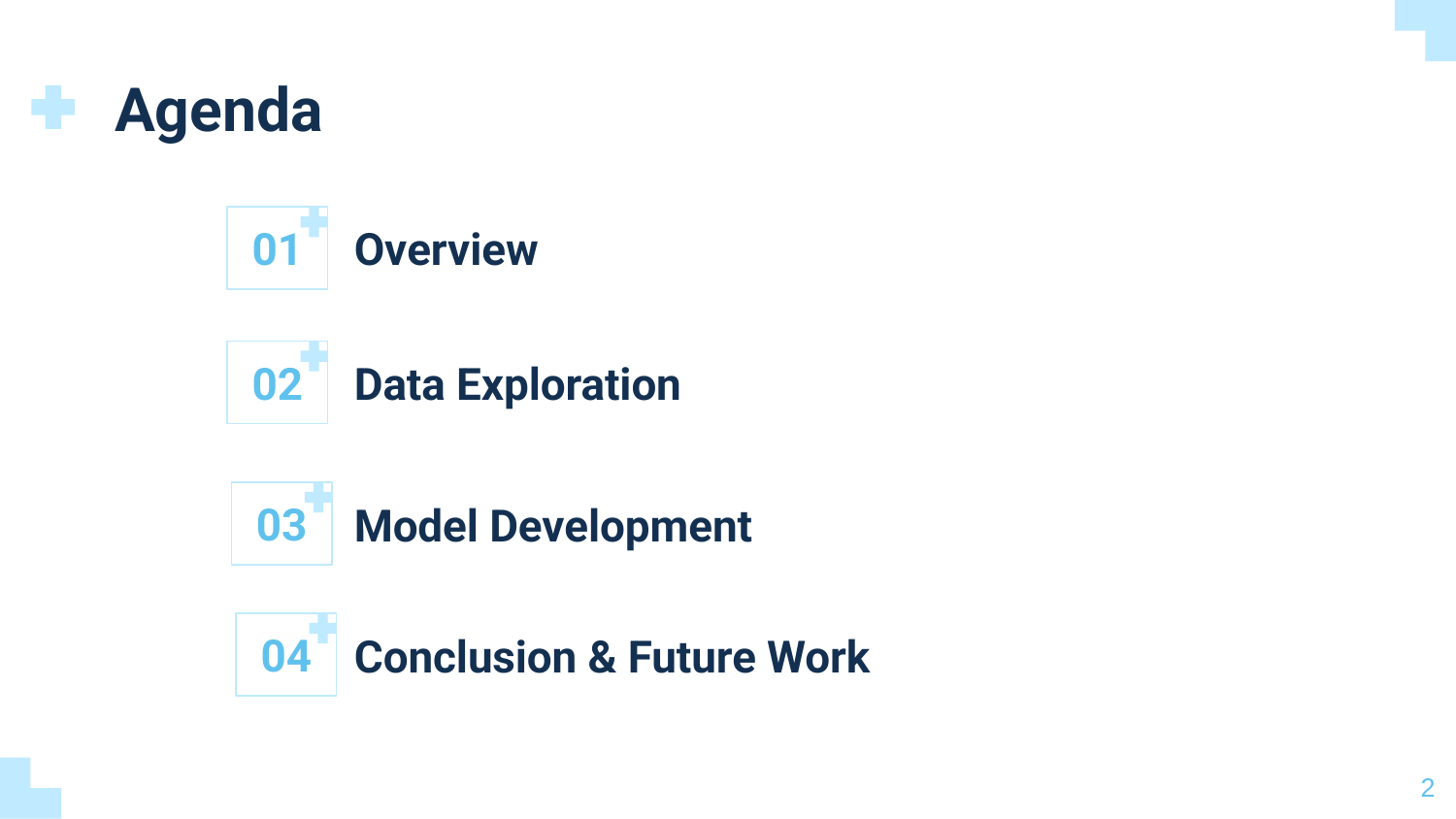

Agenda

Overview
01

Data Exploration
02

Model Development
03

Conclusion & Future Work
04

2